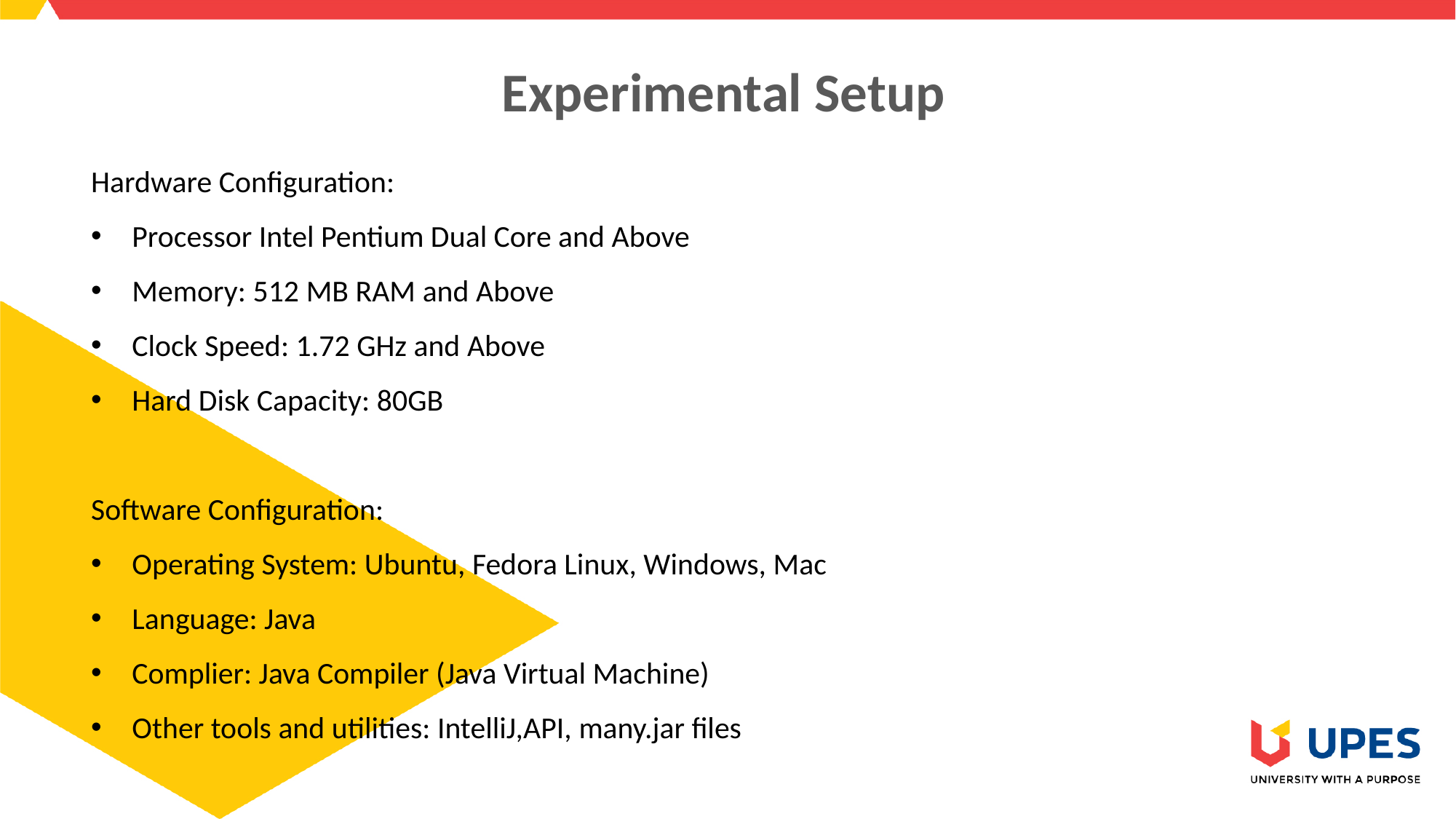

# Experimental Setup
Hardware Configuration:
Processor Intel Pentium Dual Core and Above
Memory: 512 MB RAM and Above
Clock Speed: 1.72 GHz and Above
Hard Disk Capacity: 80GB

Software Configuration:
Operating System: Ubuntu, Fedora Linux, Windows, Mac
Language: Java
Complier: Java Compiler (Java Virtual Machine)
Other tools and utilities: IntelliJ,API, many.jar files